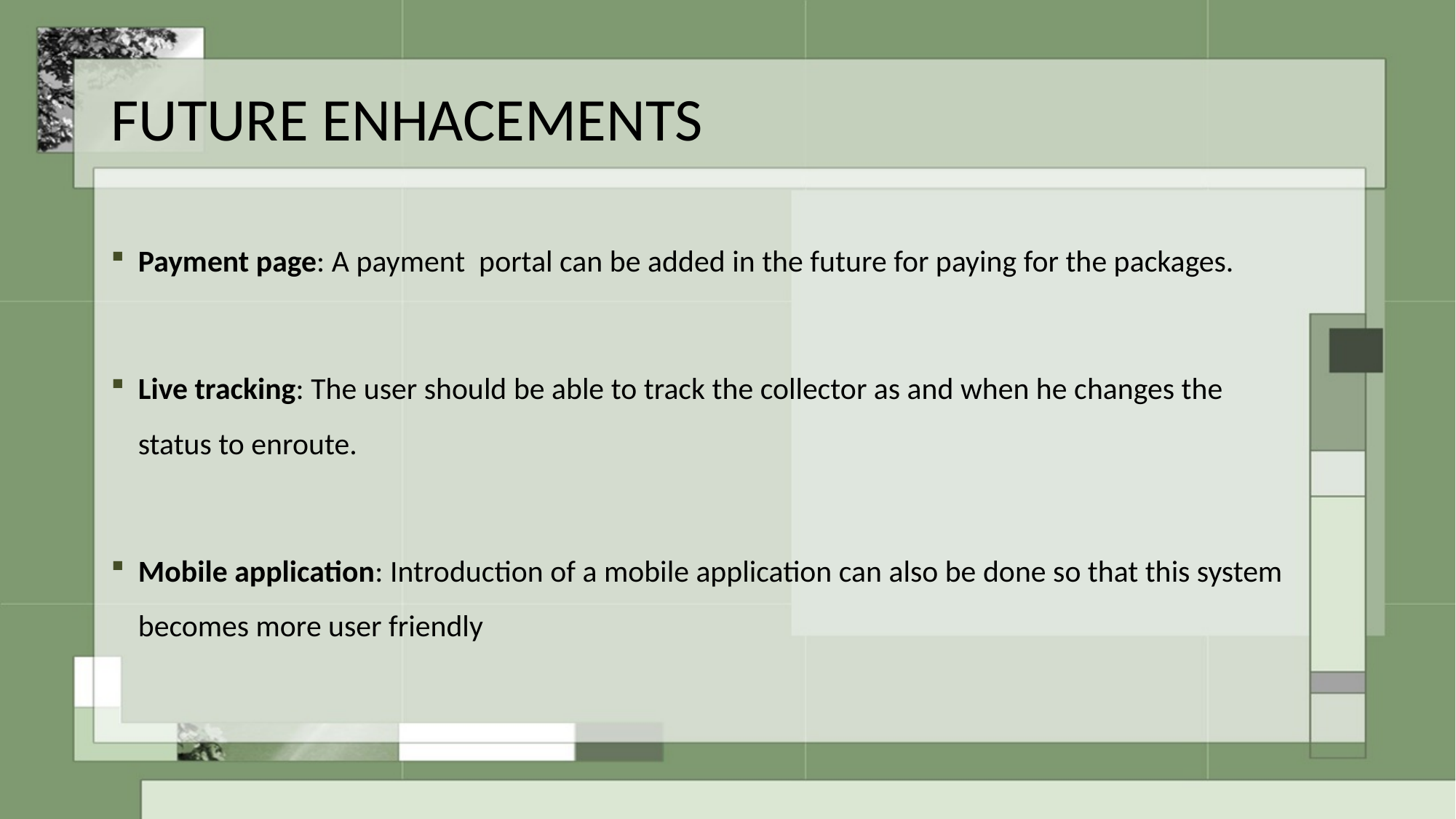

# FUTURE ENHACEMENTS
Payment page: A payment  portal can be added in the future for paying for the packages.

Live tracking: The user should be able to track the collector as and when he changes the status to enroute.

Mobile application: Introduction of a mobile application can also be done so that this system becomes more user friendly